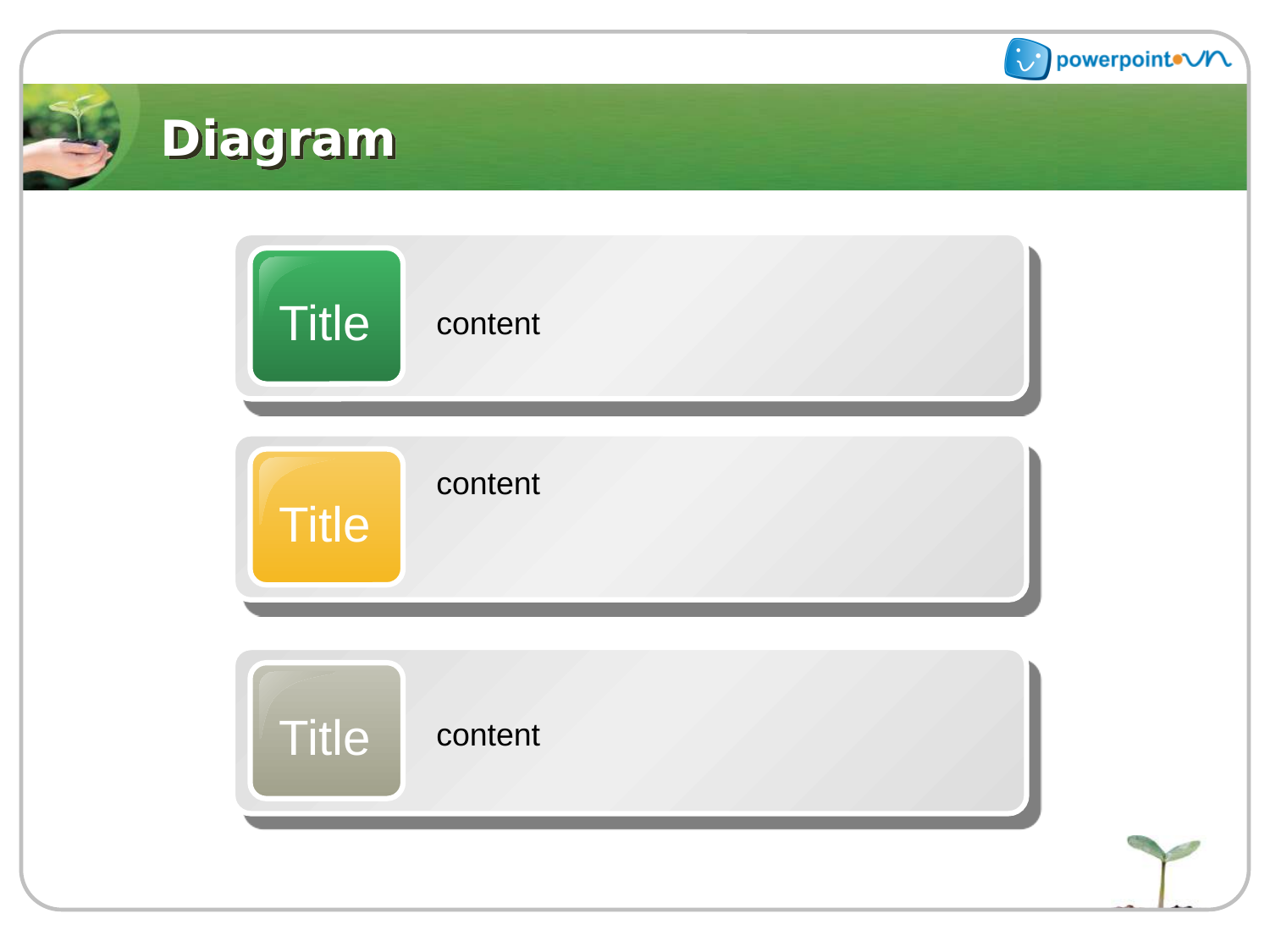

# Diagram

Title

content

Title
content

Title

content